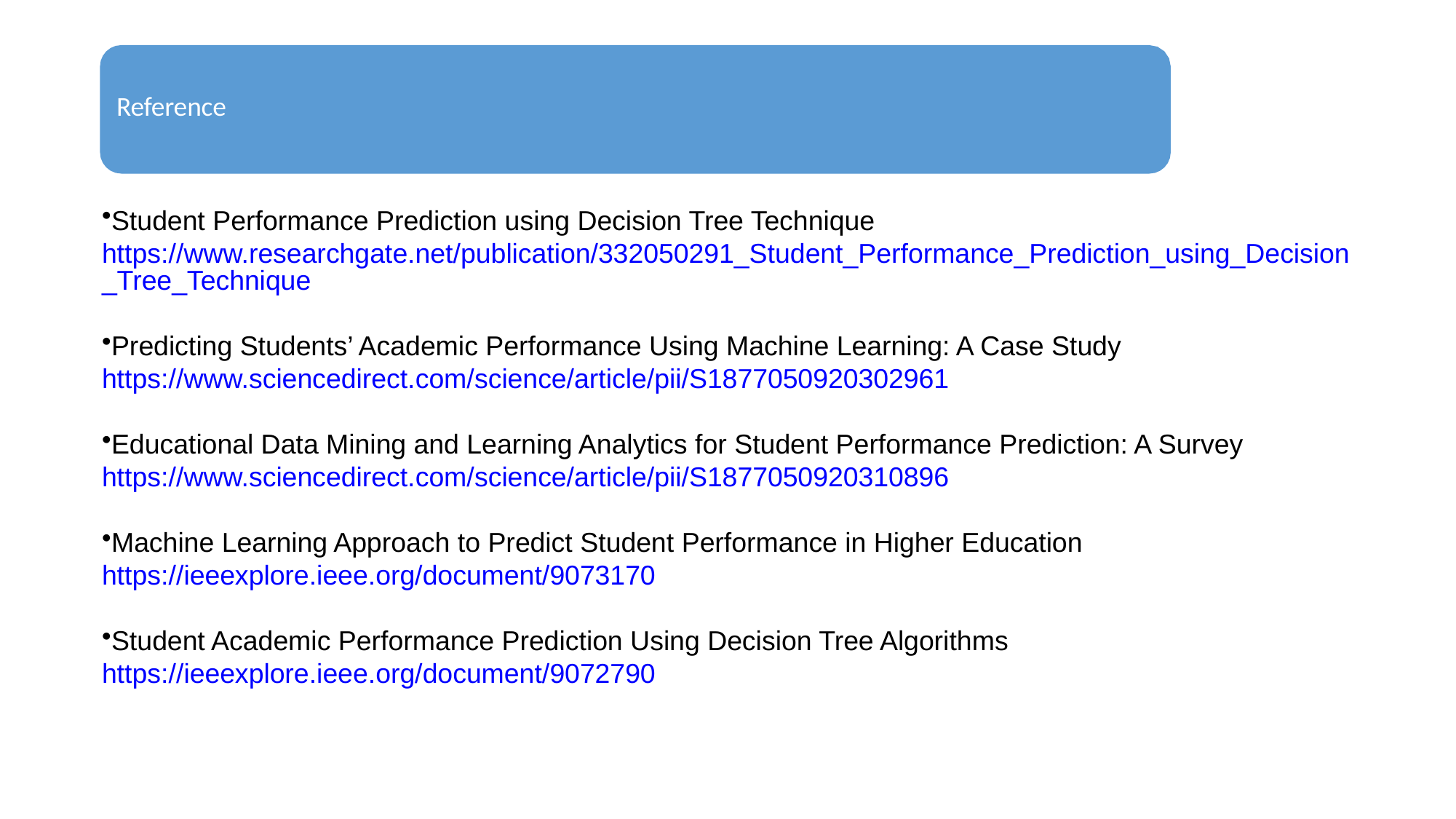

Reference
Student Performance Prediction using Decision Tree Technique
https://www.researchgate.net/publication/332050291_Student_Performance_Prediction_using_Decision_Tree_Technique

Predicting Students’ Academic Performance Using Machine Learning: A Case Study
https://www.sciencedirect.com/science/article/pii/S1877050920302961

Educational Data Mining and Learning Analytics for Student Performance Prediction: A Survey
https://www.sciencedirect.com/science/article/pii/S1877050920310896

Machine Learning Approach to Predict Student Performance in Higher Education
https://ieeexplore.ieee.org/document/9073170

Student Academic Performance Prediction Using Decision Tree Algorithms
https://ieeexplore.ieee.org/document/9072790